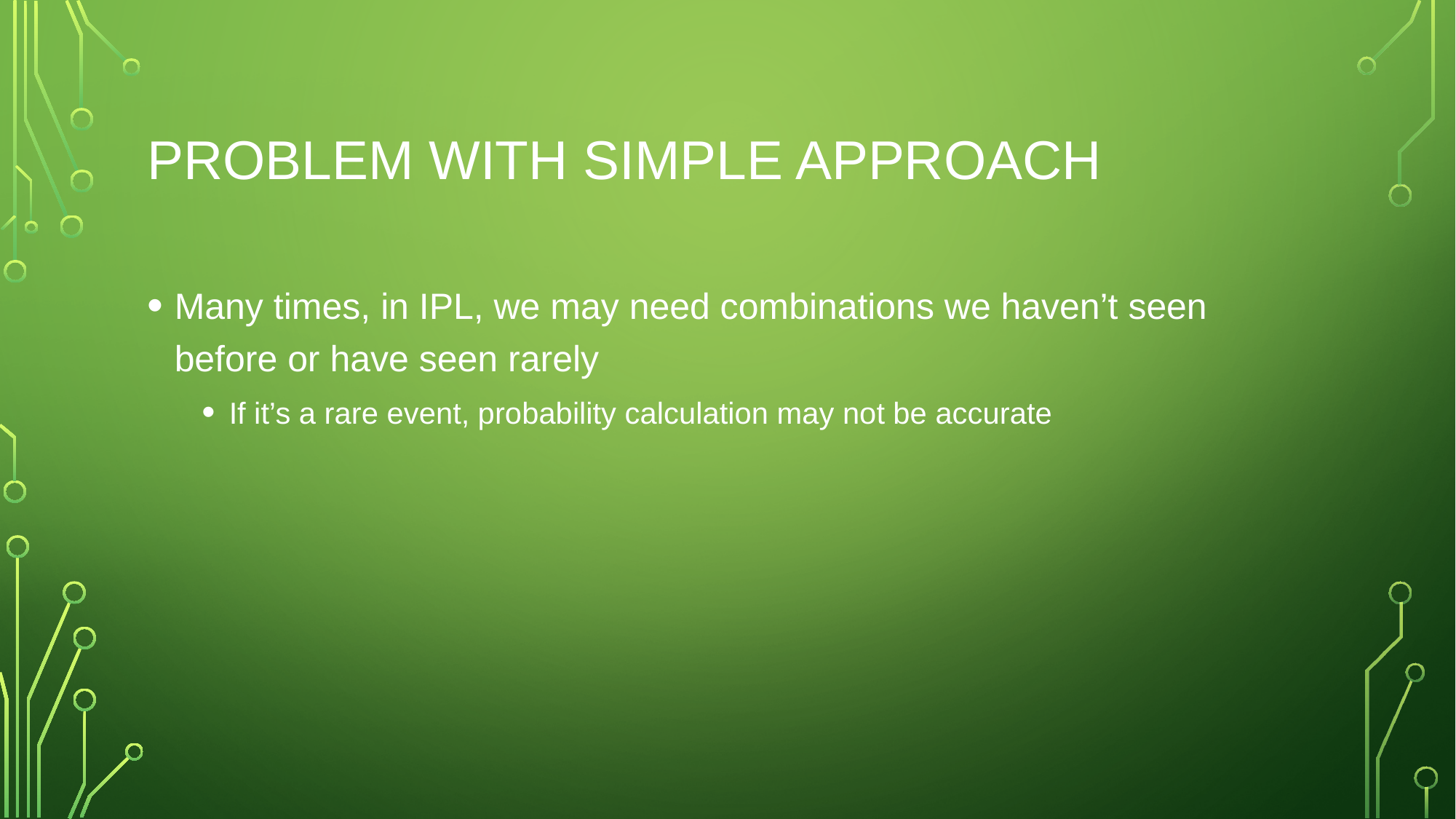

# PROBLEM WITH SIMPLE APPROACH
Many times, in IPL, we may need combinations we haven’t seen before or have seen rarely
If it’s a rare event, probability calculation may not be accurate